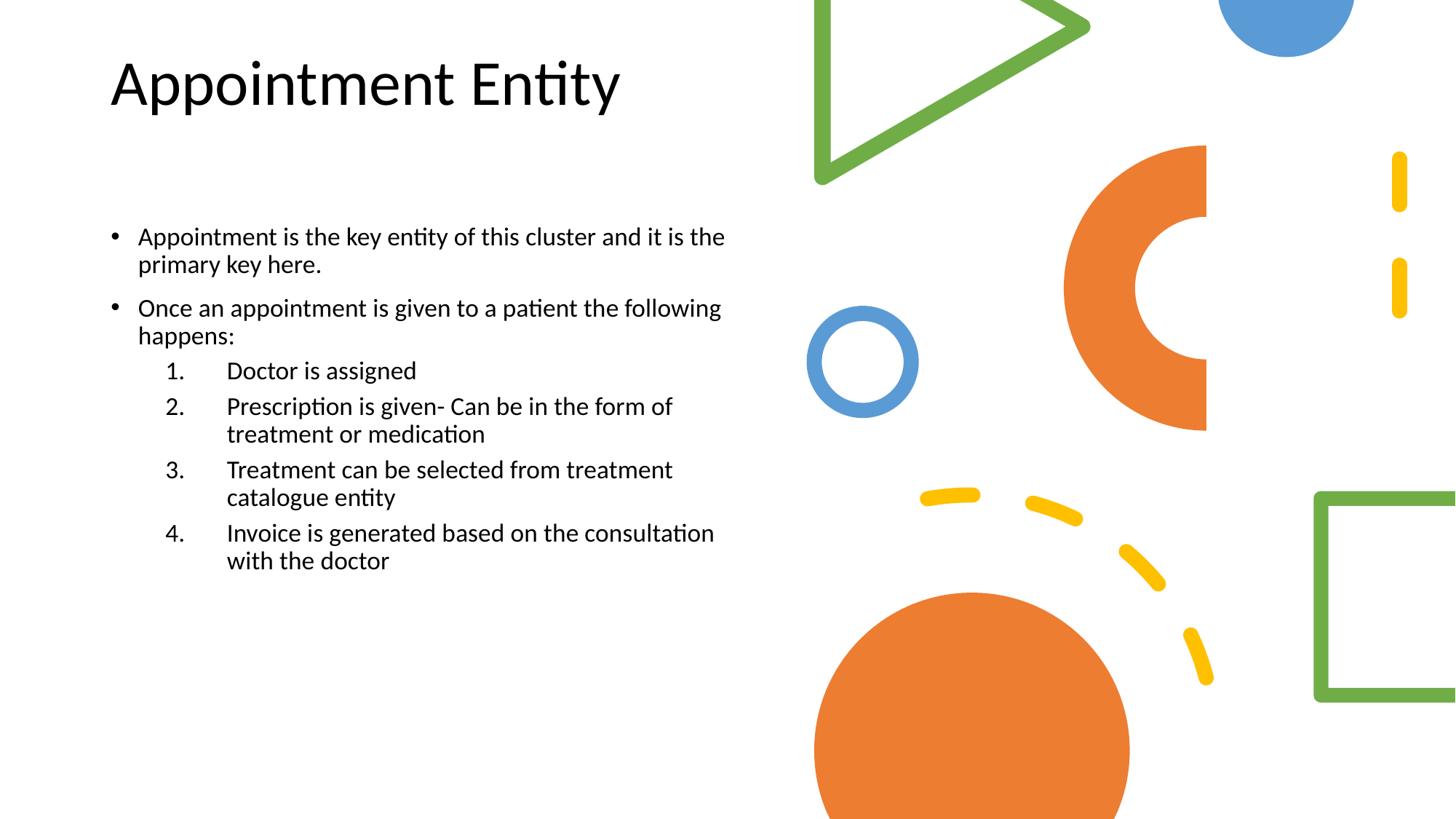

# Appointment Entity

Appointment is the key entity of this cluster and it is the primary key here.
Once an appointment is given to a patient the following happens:
Doctor is assigned
Prescription is given- Can be in the form of treatment or medication
Treatment can be selected from treatment catalogue entity
Invoice is generated based on the consultation with the doctor